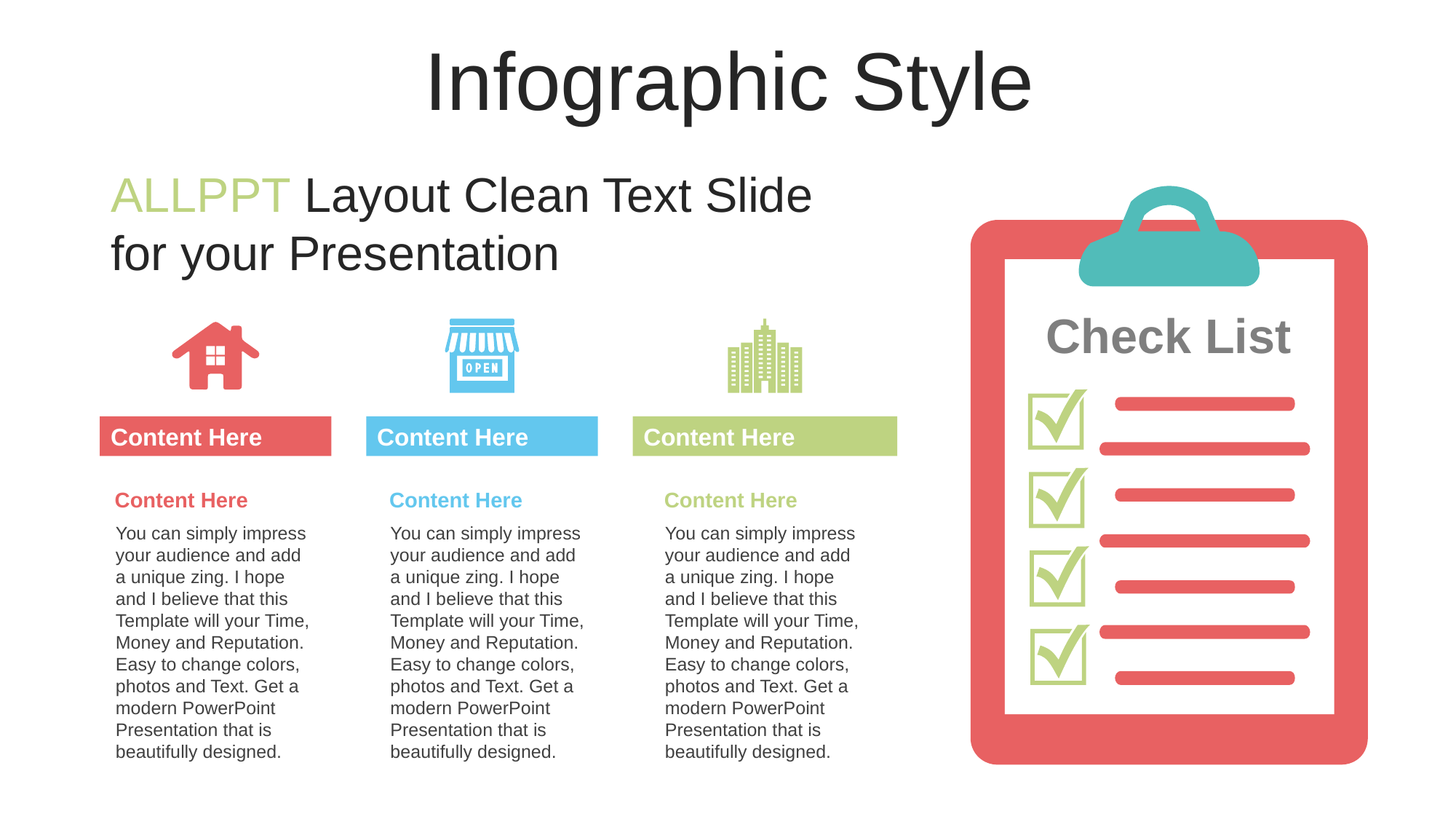

Infographic Style
ALLPPT Layout Clean Text Slide
for your Presentation

Check List

Content Here
Content Here
Content Here
Content Here
You can simply impress your audience and add a unique zing. I hope and I believe that this Template will your Time, Money and Reputation. Easy to change colors, photos and Text. Get a modern PowerPoint  Presentation that is beautifully designed.
Content Here
You can simply impress your audience and add a unique zing. I hope and I believe that this Template will your Time, Money and Reputation. Easy to change colors, photos and Text. Get a modern PowerPoint  Presentation that is beautifully designed.
Content Here
You can simply impress your audience and add a unique zing. I hope and I believe that this Template will your Time, Money and Reputation. Easy to change colors, photos and Text. Get a modern PowerPoint  Presentation that is beautifully designed.